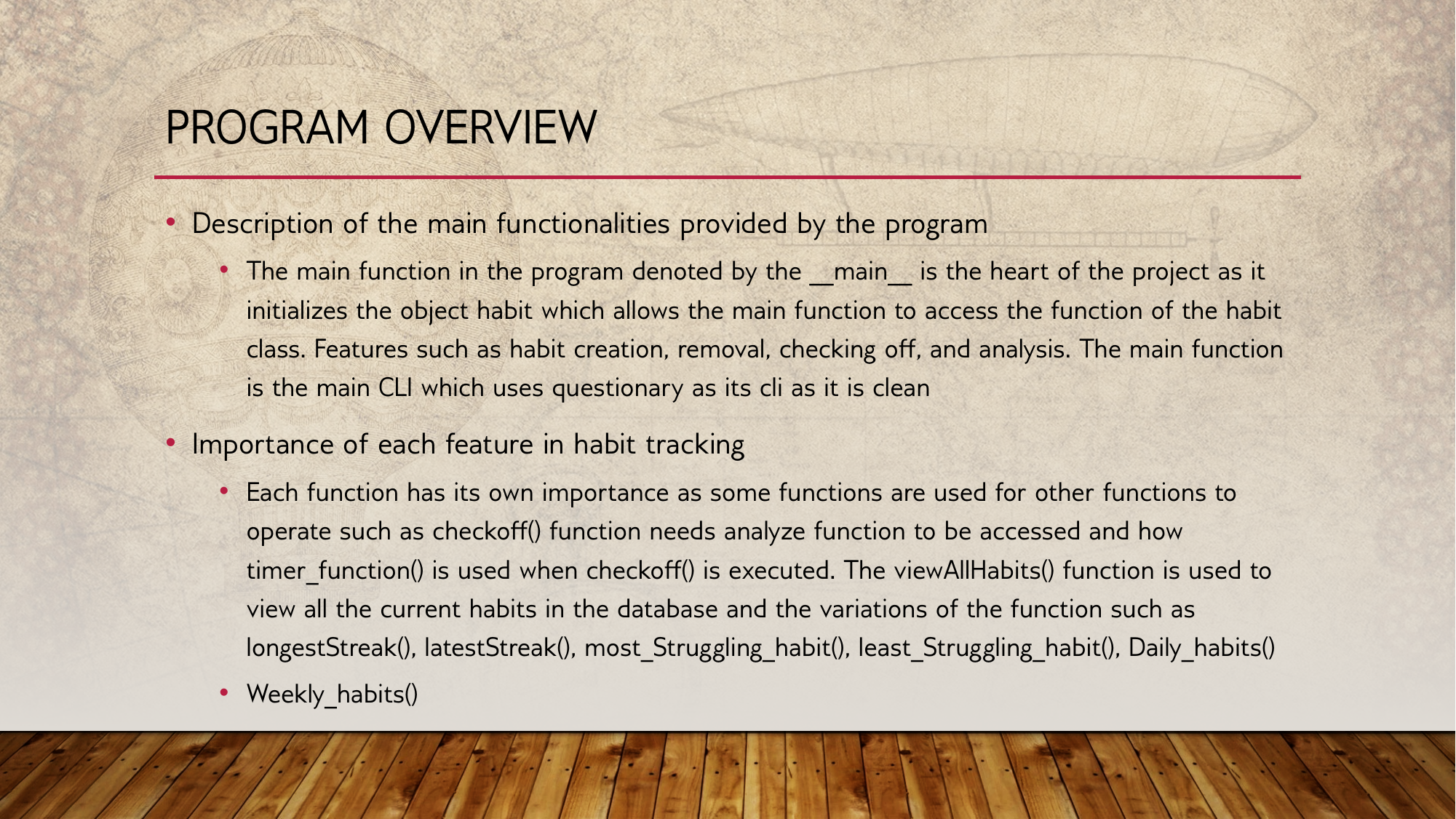

# Program Overview
Description of the main functionalities provided by the program
The main function in the program denoted by the __main__ is the heart of the project as it initializes the object habit which allows the main function to access the function of the habit class. Features such as habit creation, removal, checking off, and analysis. The main function is the main CLI which uses questionary as its cli as it is clean
Importance of each feature in habit tracking
Each function has its own importance as some functions are used for other functions to operate such as checkoff() function needs analyze function to be accessed and how timer_function() is used when checkoff() is executed. The viewAllHabits() function is used to view all the current habits in the database and the variations of the function such as longestStreak(), latestStreak(), most_Struggling_habit(), least_Struggling_habit(), Daily_habits()
Weekly_habits()